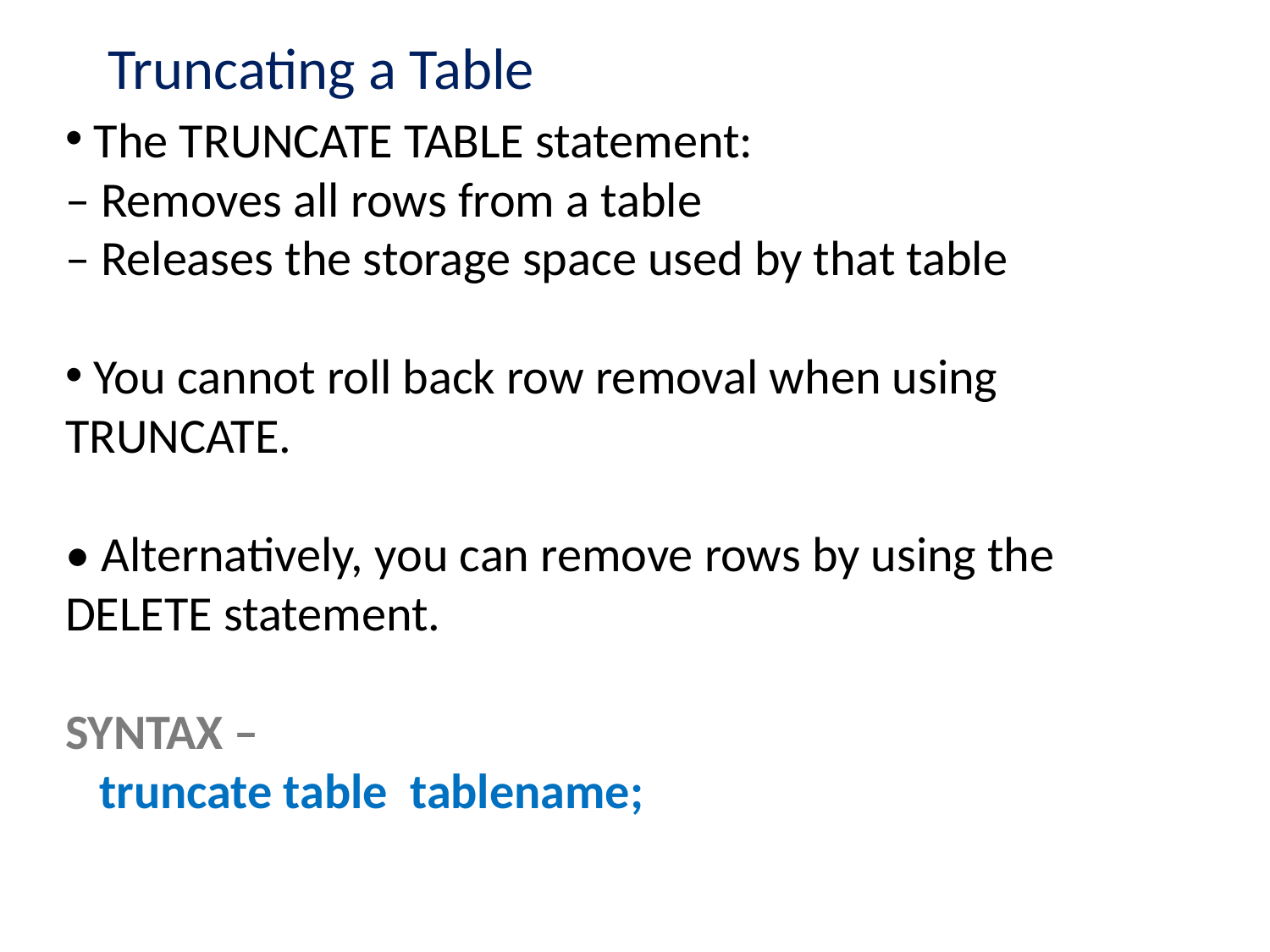

# Truncating a Table
 The TRUNCATE TABLE statement:
– Removes all rows from a table
– Releases the storage space used by that table

 You cannot roll back row removal when using TRUNCATE.

• Alternatively, you can remove rows by using the DELETE statement.

SYNTAX –
   truncate table  tablename;